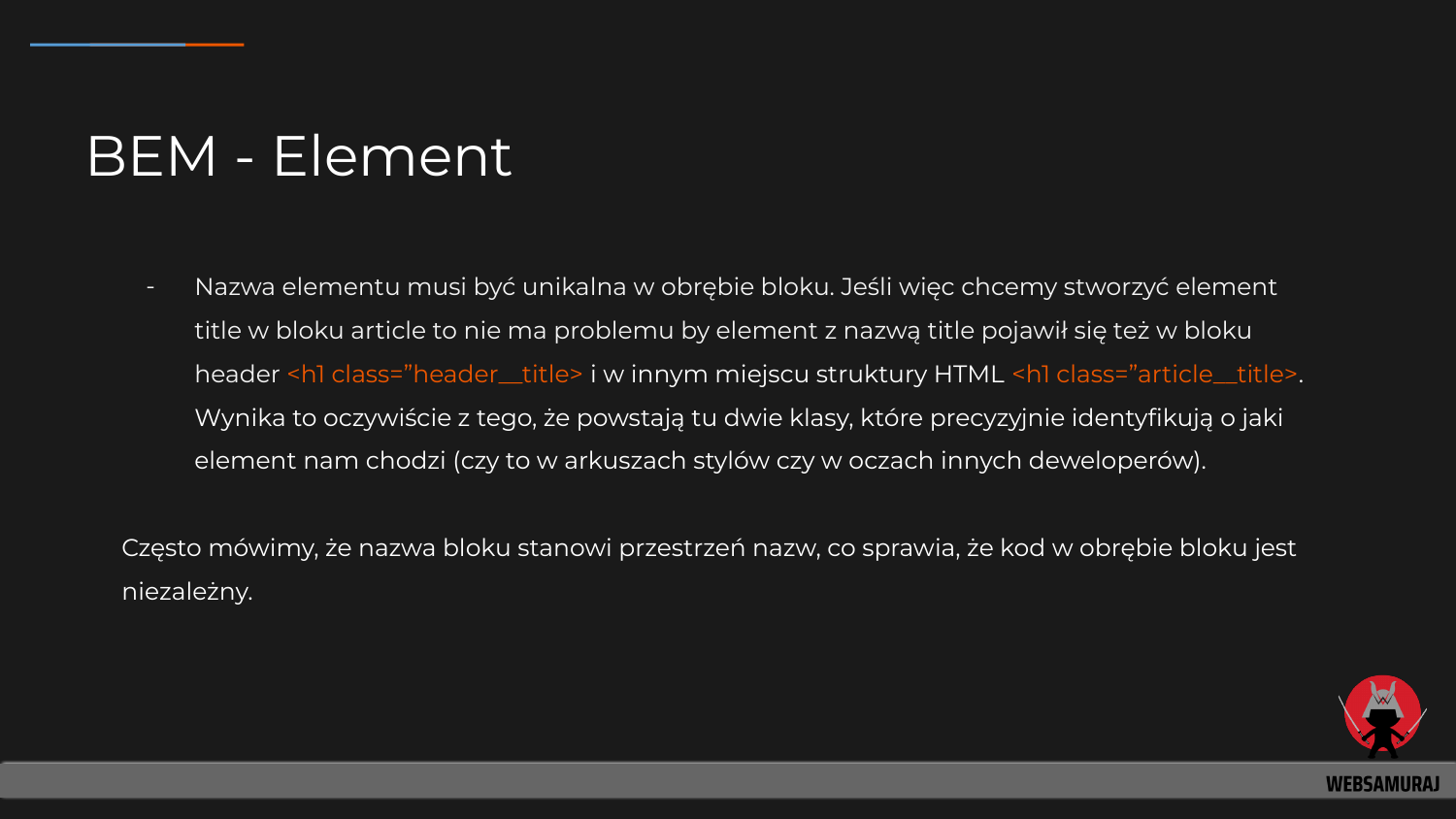

# BEM - Element
Nazwa elementu musi być unikalna w obrębie bloku. Jeśli więc chcemy stworzyć element title w bloku article to nie ma problemu by element z nazwą title pojawił się też w bloku header <h1 class=”header__title> i w innym miejscu struktury HTML <h1 class=”article__title>. Wynika to oczywiście z tego, że powstają tu dwie klasy, które precyzyjnie identyfikują o jaki element nam chodzi (czy to w arkuszach stylów czy w oczach innych deweloperów).

Często mówimy, że nazwa bloku stanowi przestrzeń nazw, co sprawia, że kod w obrębie bloku jest niezależny.